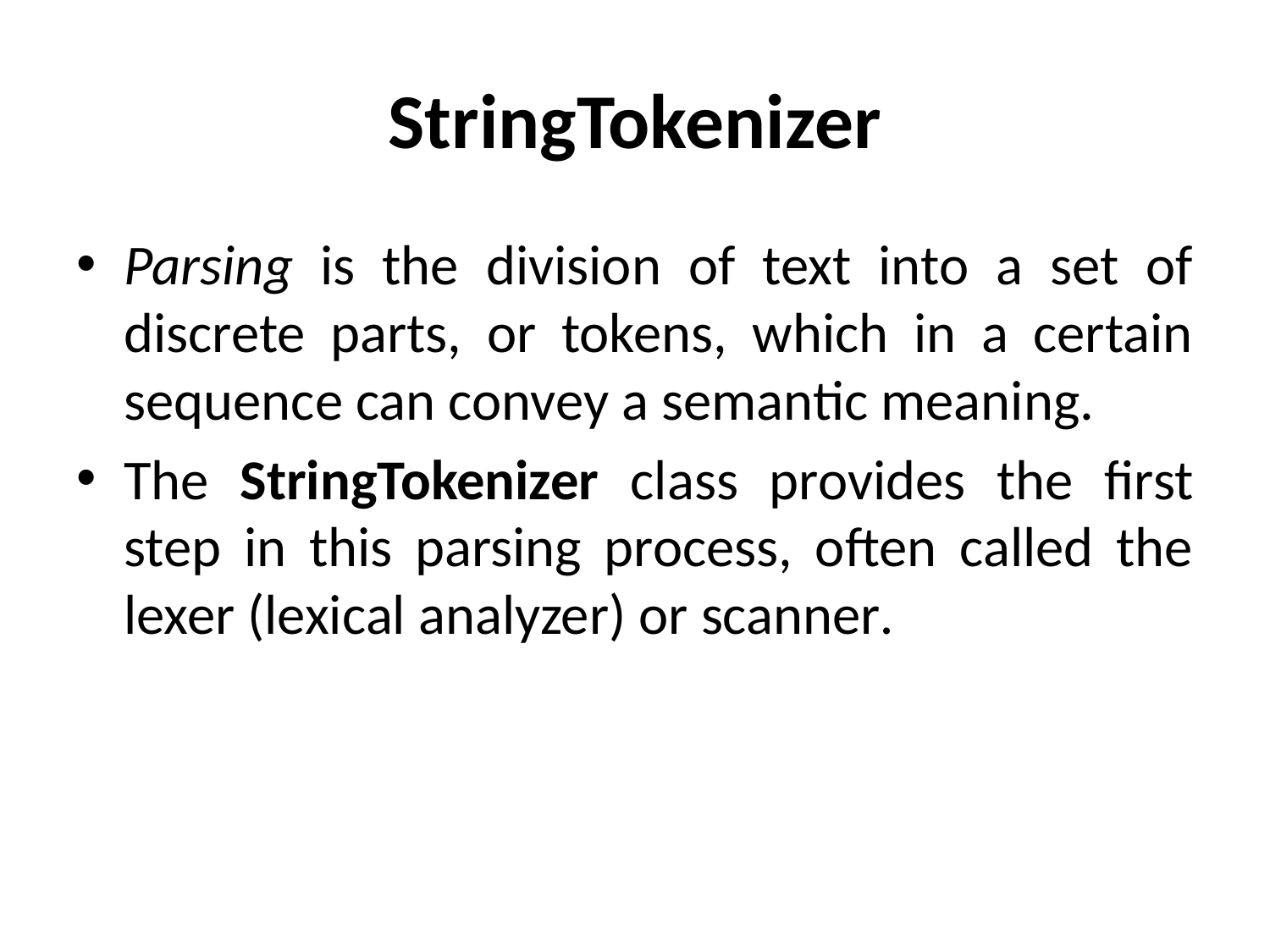

# StringTokenizer
Parsing is the division of text into a set of discrete parts, or tokens, which in a certain sequence can convey a semantic meaning.
The StringTokenizer class provides the first step in this parsing process, often called the lexer (lexical analyzer) or scanner.